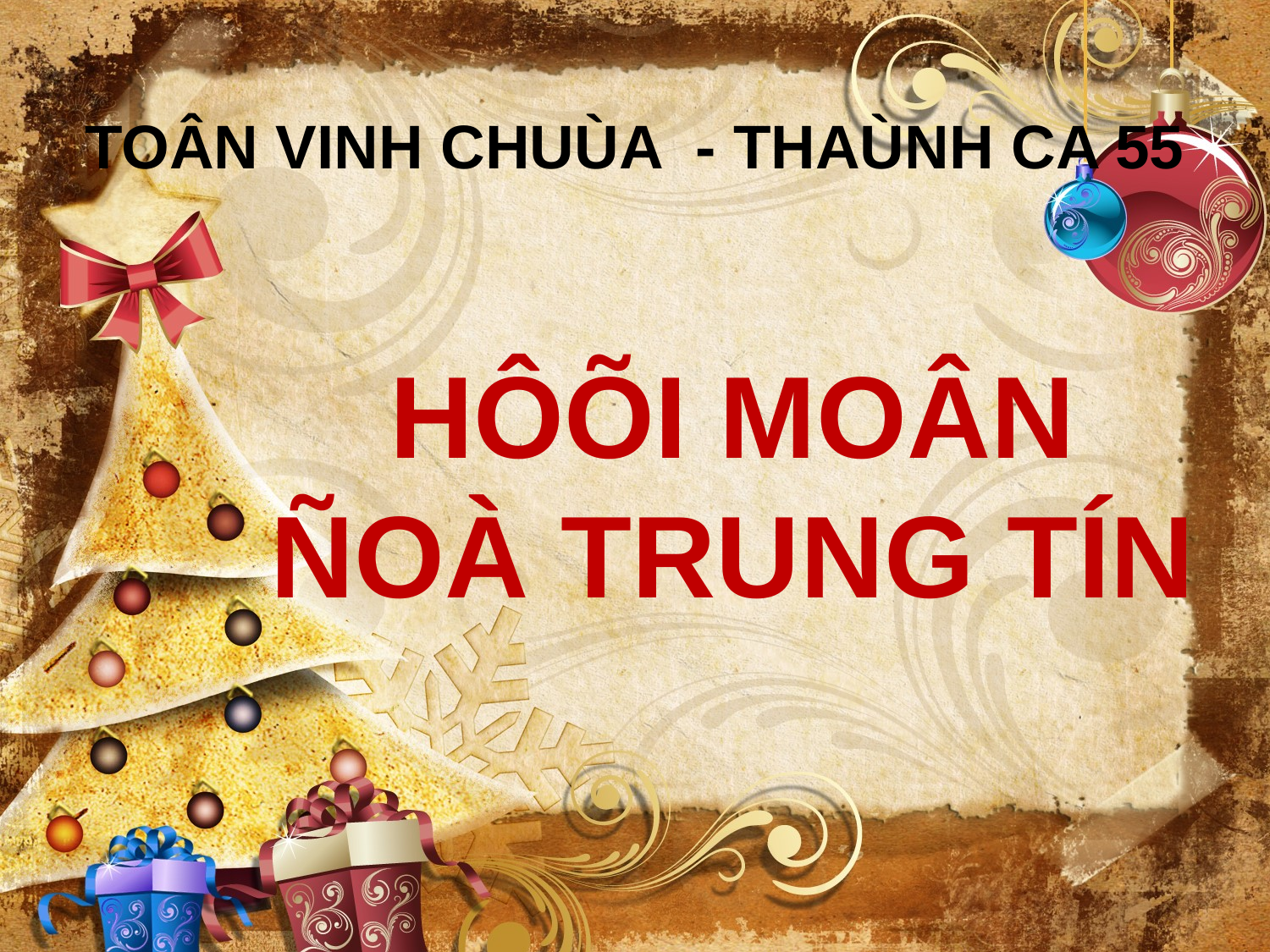

TOÂN VINH CHUÙA  - THAÙNH CA 55
HÔÕI MOÂN ÑOÀ TRUNG TÍN